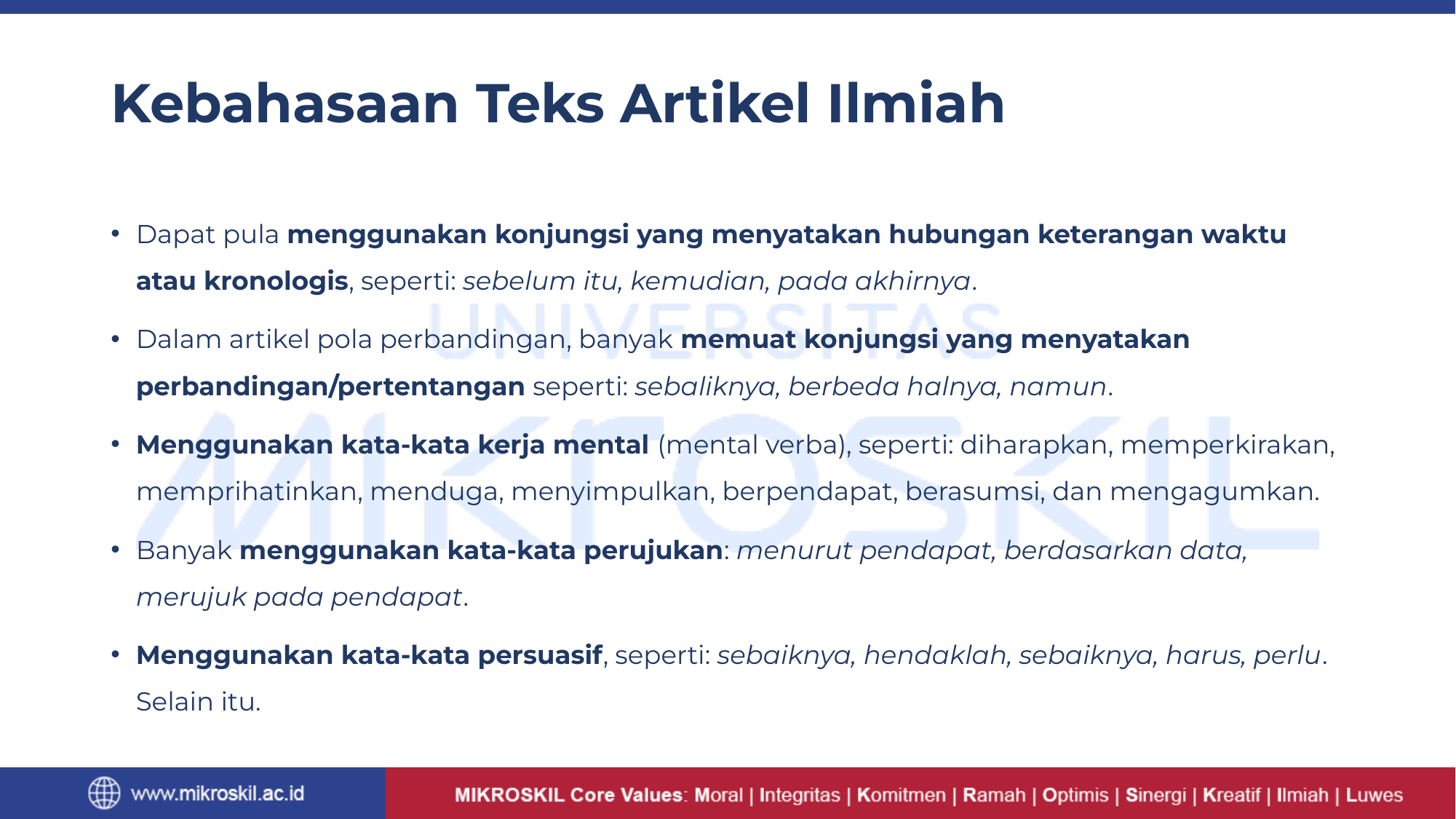

# Kebahasaan Teks Artikel Ilmiah
Dapat pula menggunakan konjungsi yang menyatakan hubungan keterangan waktu atau kronologis, seperti: sebelum itu, kemudian, pada akhirnya.
Dalam artikel pola perbandingan, banyak memuat konjungsi yang menyatakan perbandingan/pertentangan seperti: sebaliknya, berbeda halnya, namun.
Menggunakan kata-kata kerja mental (mental verba), seperti: diharapkan, memperkirakan, memprihatinkan, menduga, menyimpulkan, berpendapat, berasumsi, dan mengagumkan.
Banyak menggunakan kata-kata perujukan: menurut pendapat, berdasarkan data, merujuk pada pendapat.
Menggunakan kata-kata persuasif, seperti: sebaiknya, hendaklah, sebaiknya, harus, perlu. Selain itu.